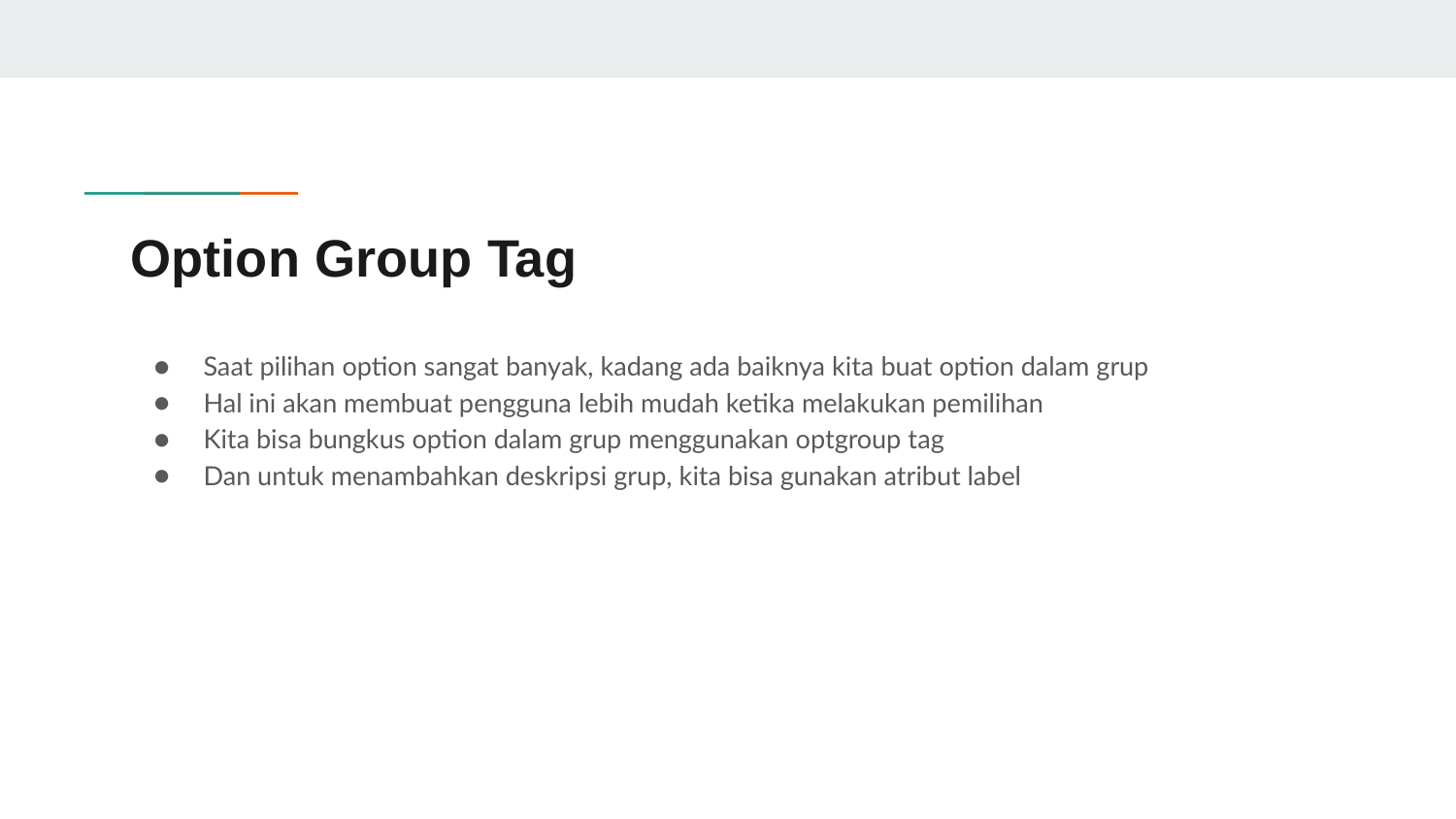

# Option Group Tag
Saat pilihan option sangat banyak, kadang ada baiknya kita buat option dalam grup
Hal ini akan membuat pengguna lebih mudah ketika melakukan pemilihan
Kita bisa bungkus option dalam grup menggunakan optgroup tag
Dan untuk menambahkan deskripsi grup, kita bisa gunakan atribut label